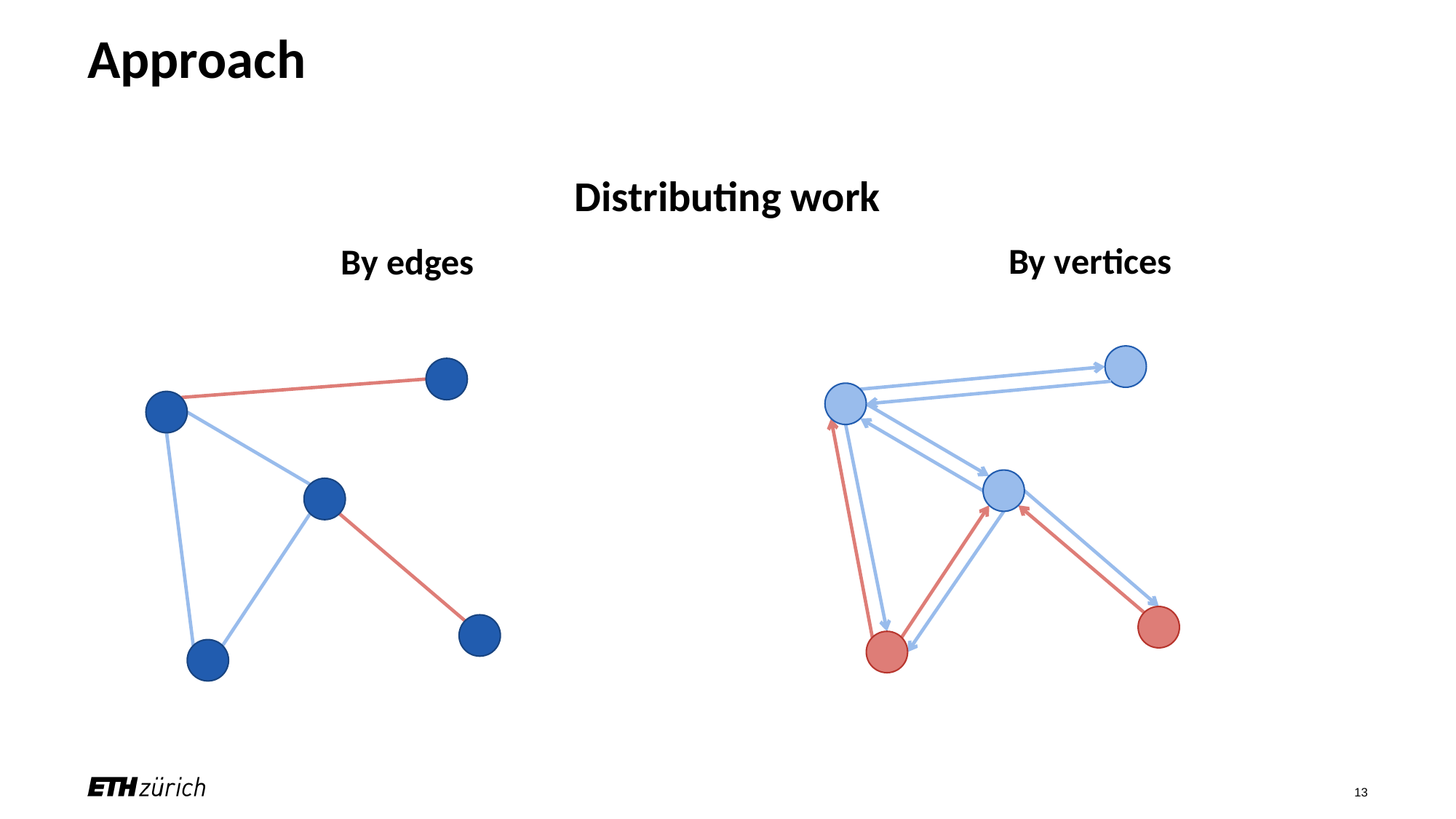

# Approach
Distributing work
By vertices
By edges

13